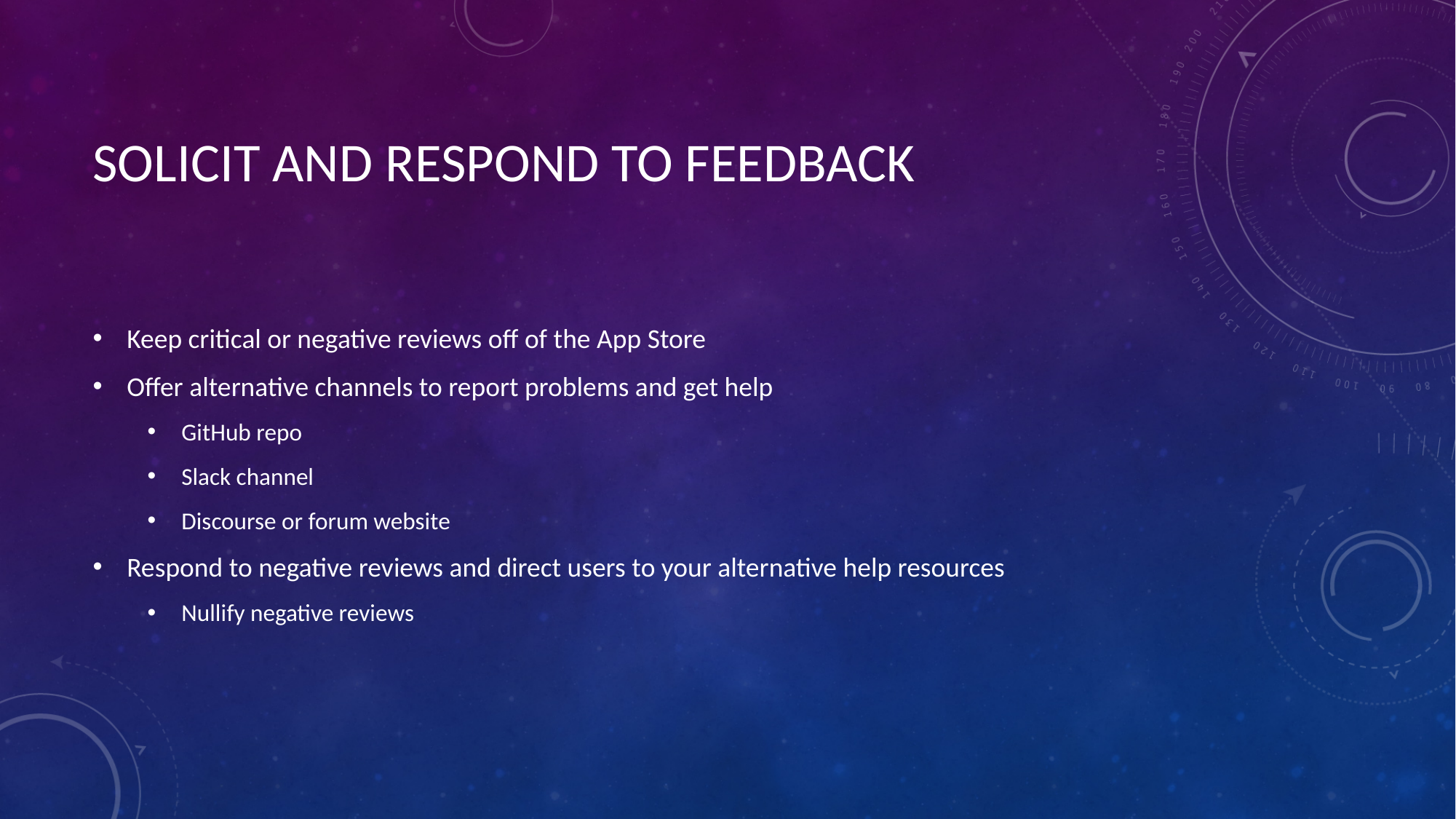

# Solicit and Respond to Feedback
Keep critical or negative reviews off of the App Store
Offer alternative channels to report problems and get help
GitHub repo
Slack channel
Discourse or forum website
Respond to negative reviews and direct users to your alternative help resources
Nullify negative reviews